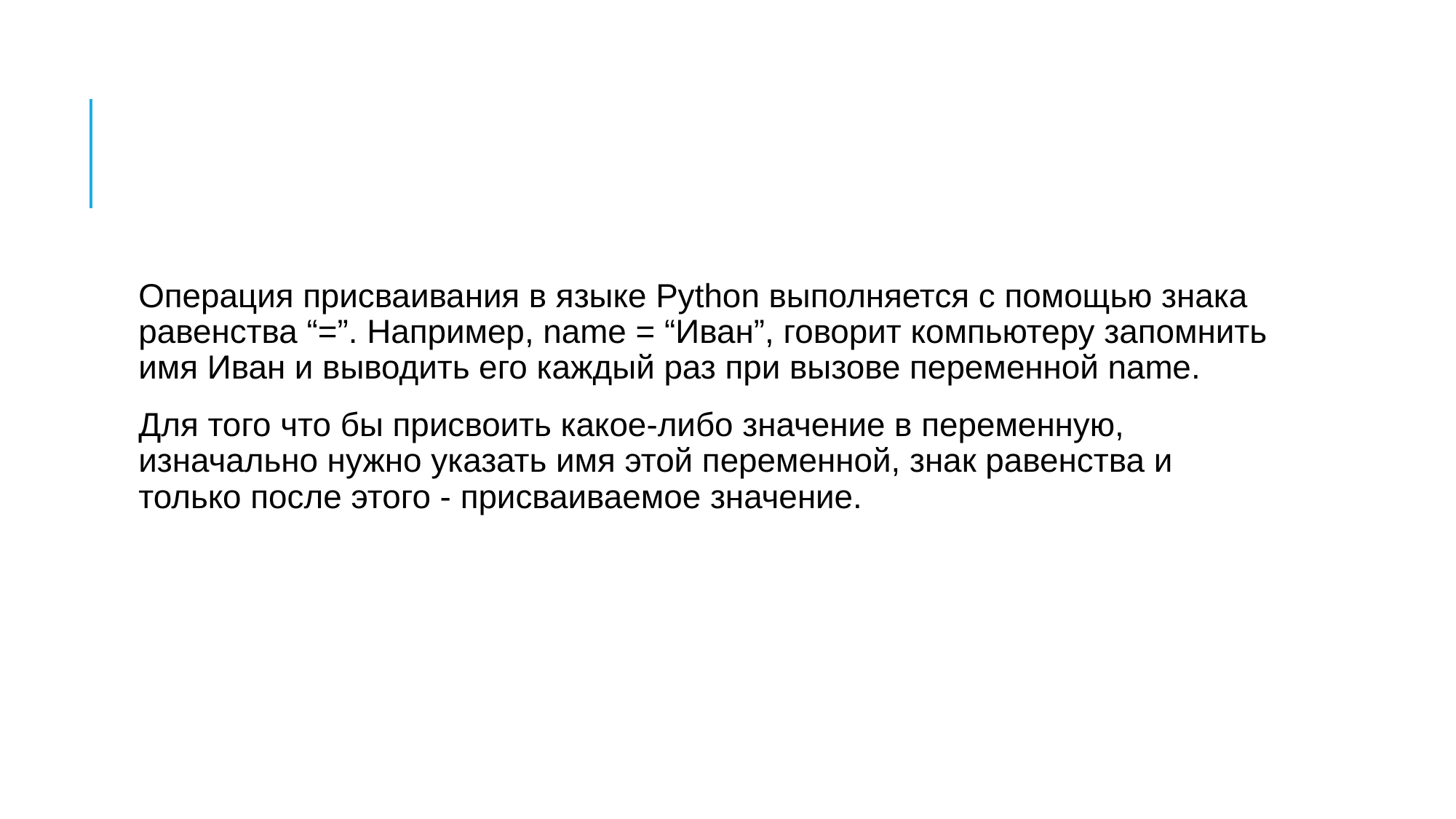

#
Операция присваивания в языке Python выполняется с помощью знака равенства “=”. Например, name = “Иван”, говорит компьютеру запомнить имя Иван и выводить его каждый раз при вызове переменной name.
Для того что бы присвоить какое-либо значение в переменную, изначально нужно указать имя этой переменной, знак равенства и только после этого - присваиваемое значение.